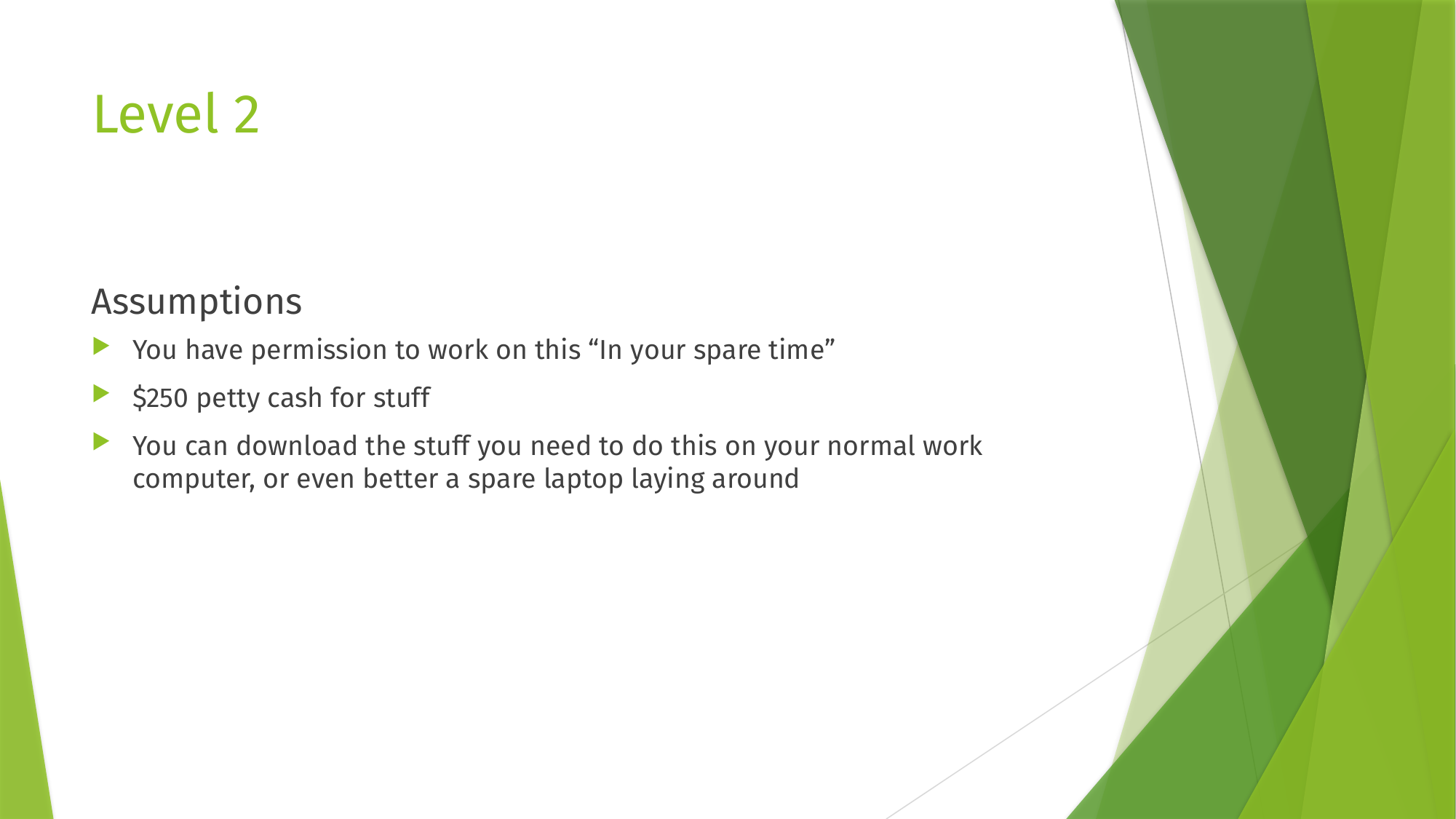

# Level 2
Assumptions
You have permission to work on this “In your spare time”
$250 petty cash for stuff
You can download the stuff you need to do this on your normal work computer, or even better a spare laptop laying around